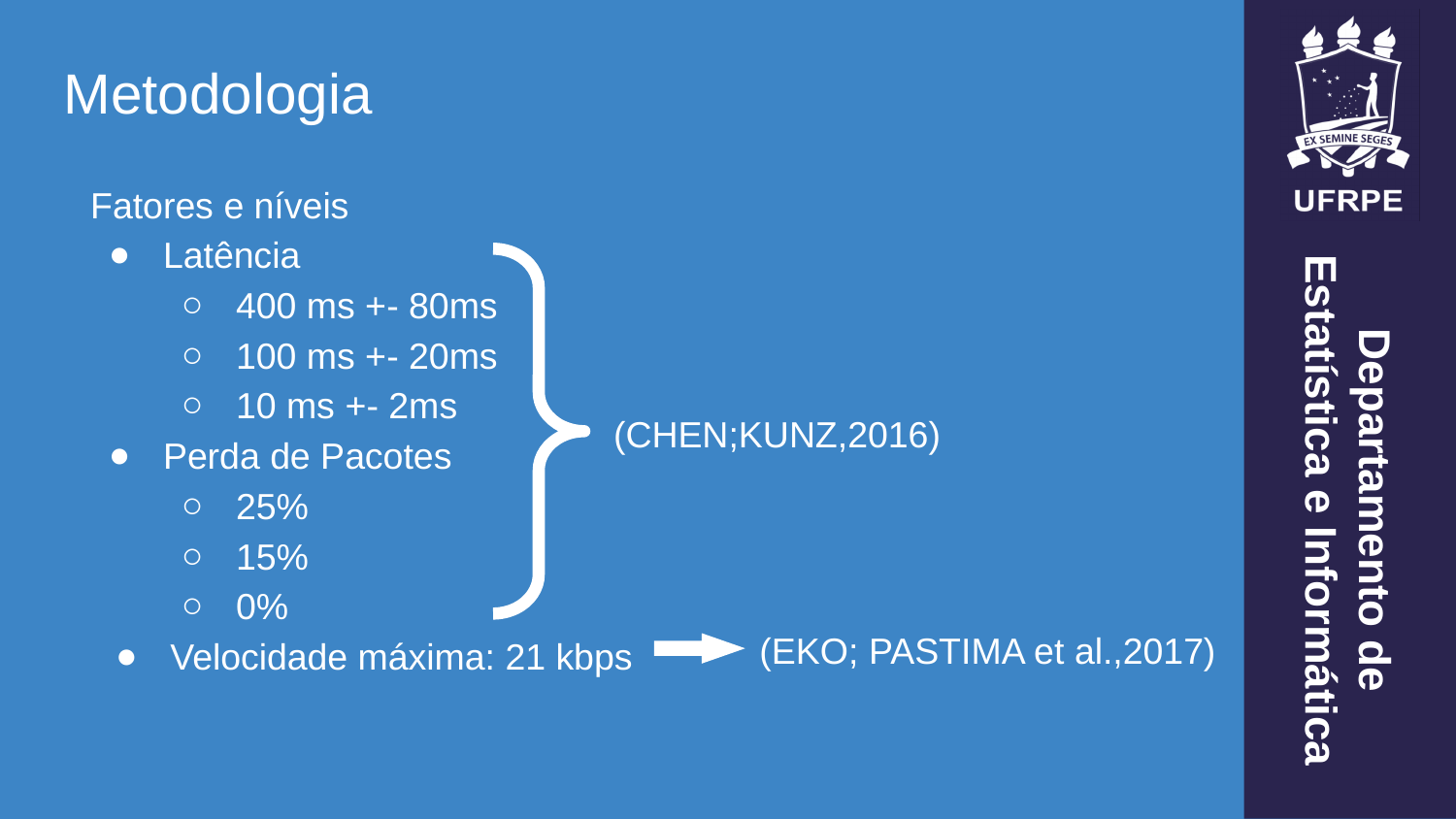

Metodologia
Fatores e níveis
Latência
400 ms +- 80ms
100 ms +- 20ms
10 ms +- 2ms
Perda de Pacotes
25%
15%
0%
Velocidade máxima: 21 kbps

(CHEN;KUNZ,2016)
(EKO; PASTIMA et al.,2017)